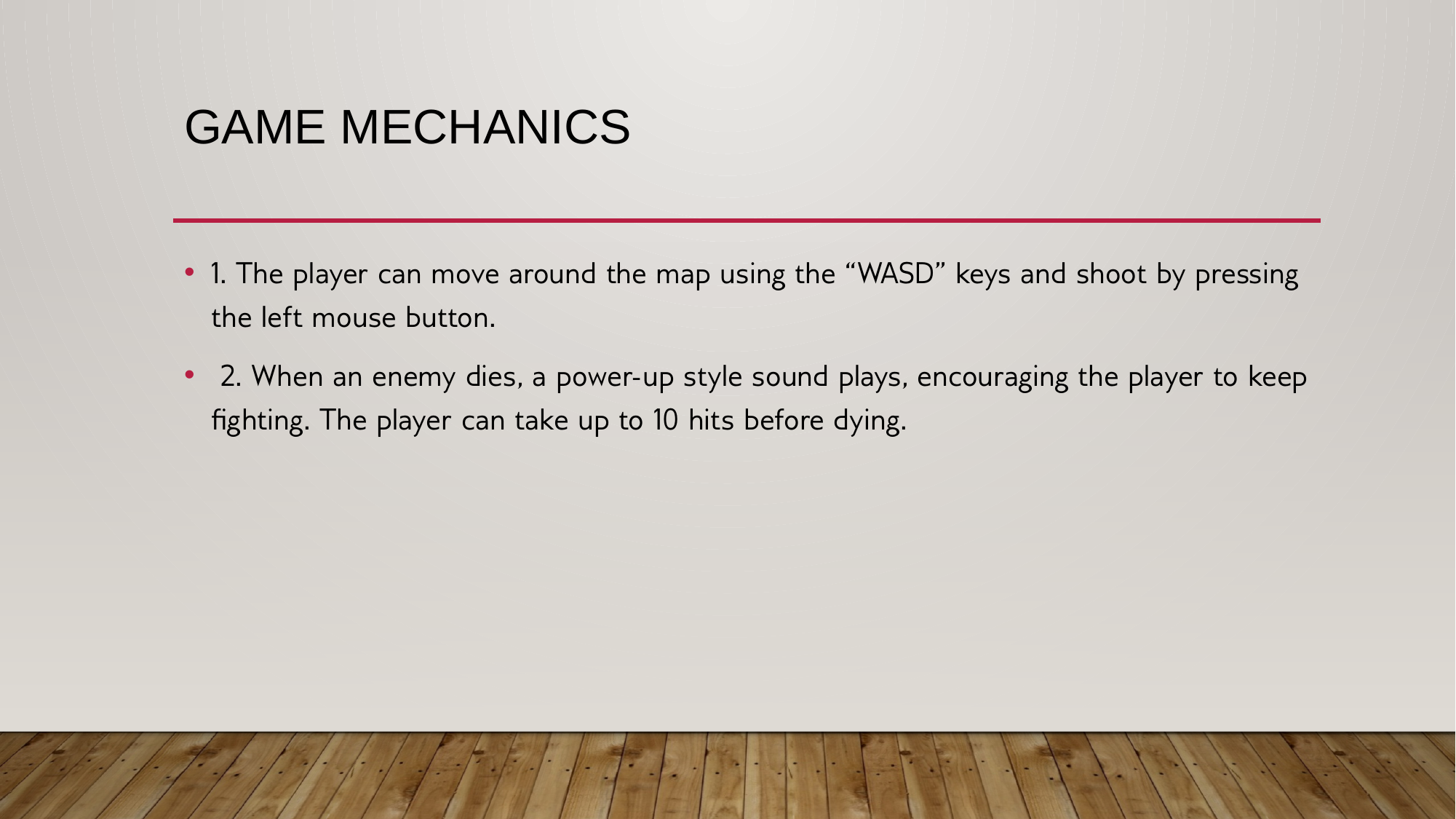

# Game mechanics
1. The player can move around the map using the “WASD” keys and shoot by pressing the left mouse button.
 2. When an enemy dies, a power-up style sound plays, encouraging the player to keep fighting. The player can take up to 10 hits before dying.